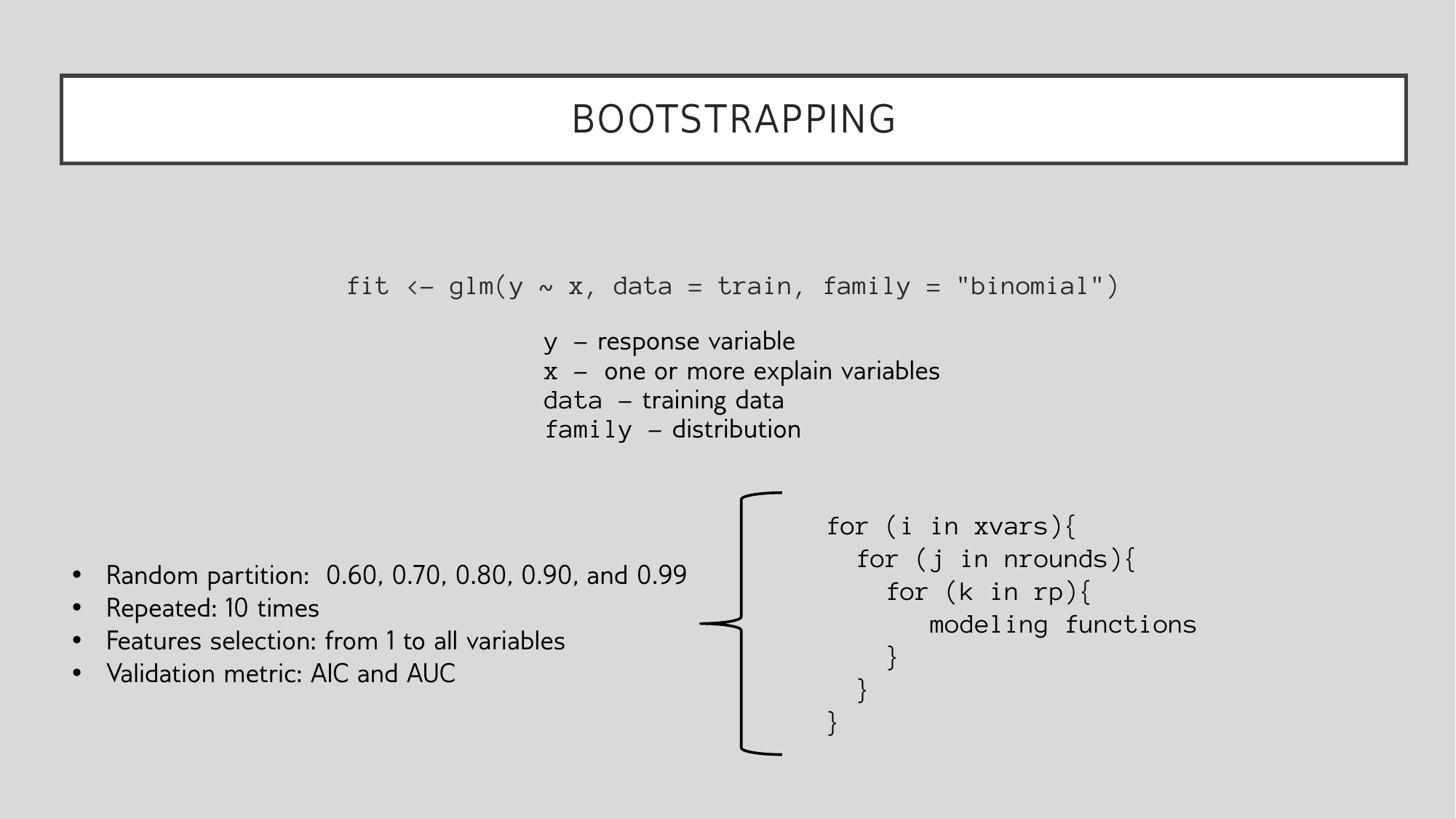

# bootstrapping
fit <- glm(y ~ x, data = train, family = "binomial")

| y - response variable x - one or more explain variables data - training data family - distribution |
| --- |

for (i in xvars){
  for (j in nrounds){
    for (k in rp){
       modeling functions
    }
  }
}
Random partition:  0.60, 0.70, 0.80, 0.90, and 0.99
Repeated: 10 times
Features selection: from 1 to all variables
Validation metric: AIC and AUC